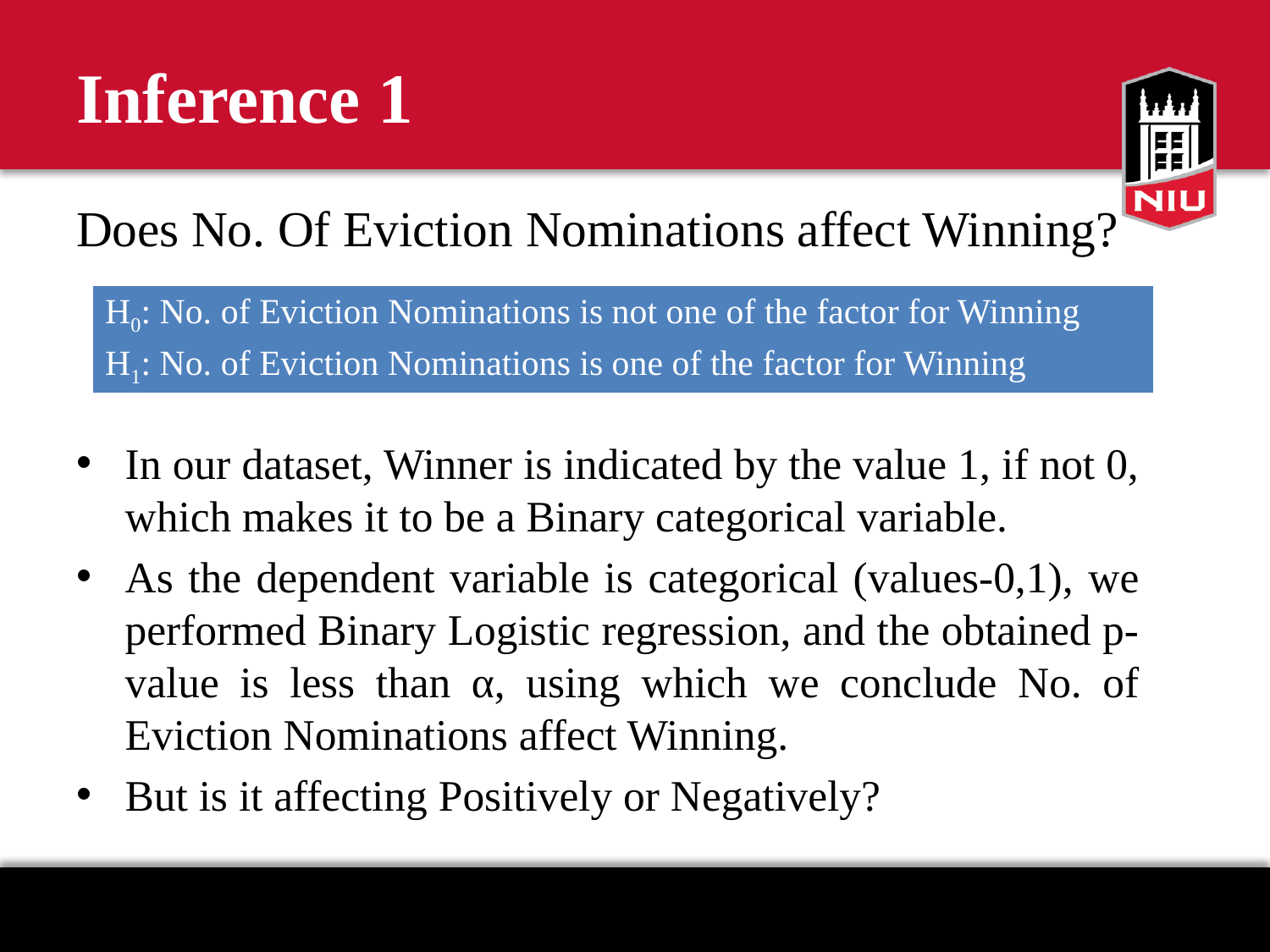

# Inference 1
Does No. Of Eviction Nominations affect Winning?

In our dataset, Winner is indicated by the value 1, if not 0, which makes it to be a Binary categorical variable.
As the dependent variable is categorical (values-0,1), we performed Binary Logistic regression, and the obtained p-value is less than α, using which we conclude No. of Eviction Nominations affect Winning.
But is it affecting Positively or Negatively?

| H0: No. of Eviction Nominations is not one of the factor for Winning H1: No. of Eviction Nominations is one of the factor for Winning |
| --- |